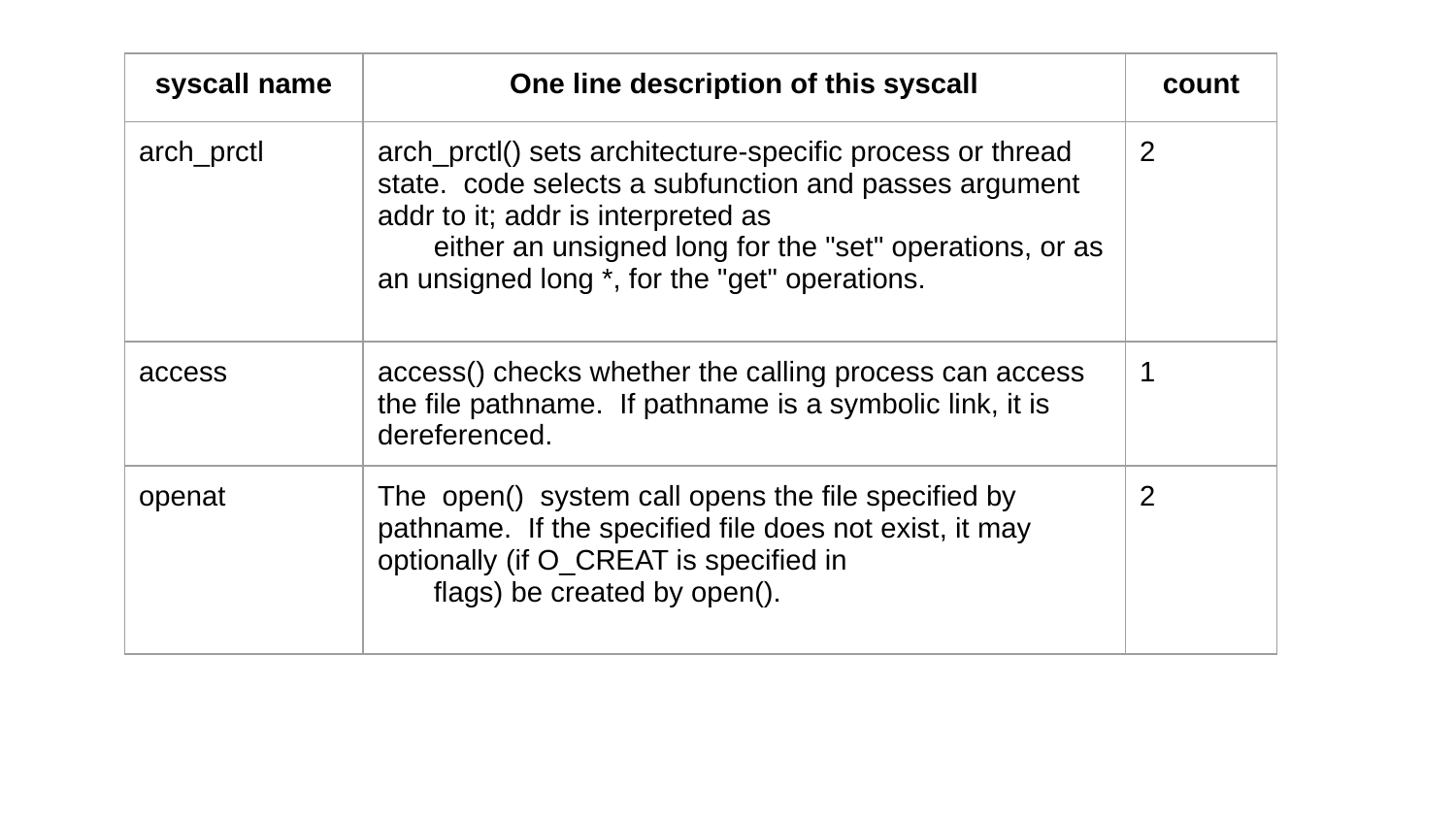

| syscall name | One line description of this syscall | count |
| --- | --- | --- |
| arch\_prctl | arch\_prctl() sets architecture-specific process or thread state. code selects a subfunction and passes argument addr to it; addr is interpreted as either an unsigned long for the "set" operations, or as an unsigned long \*, for the "get" operations. | 2 |
| --- | --- | --- |
| access | access() checks whether the calling process can access the file pathname. If pathname is a symbolic link, it is dereferenced. | 1 |
| openat | The open() system call opens the file specified by pathname. If the specified file does not exist, it may optionally (if O\_CREAT is specified in flags) be created by open(). | 2 |